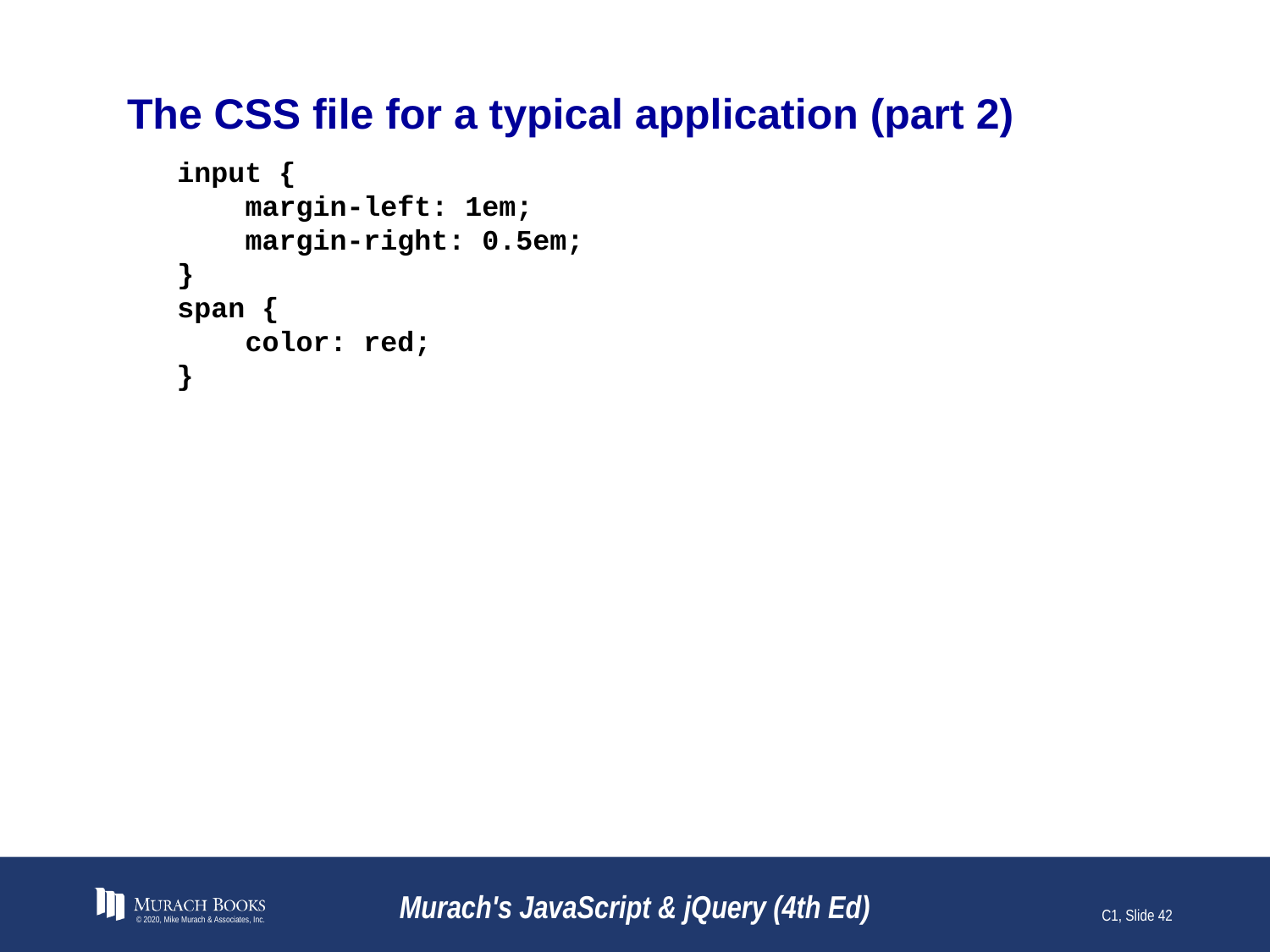

# The CSS file for a typical application (part 2)
input {
    margin-left: 1em;
    margin-right: 0.5em;
}
span {
    color: red;
}

© 2020, Mike Murach & Associates, Inc.
Murach's JavaScript & jQuery (4th Ed)

C1, Slide 42